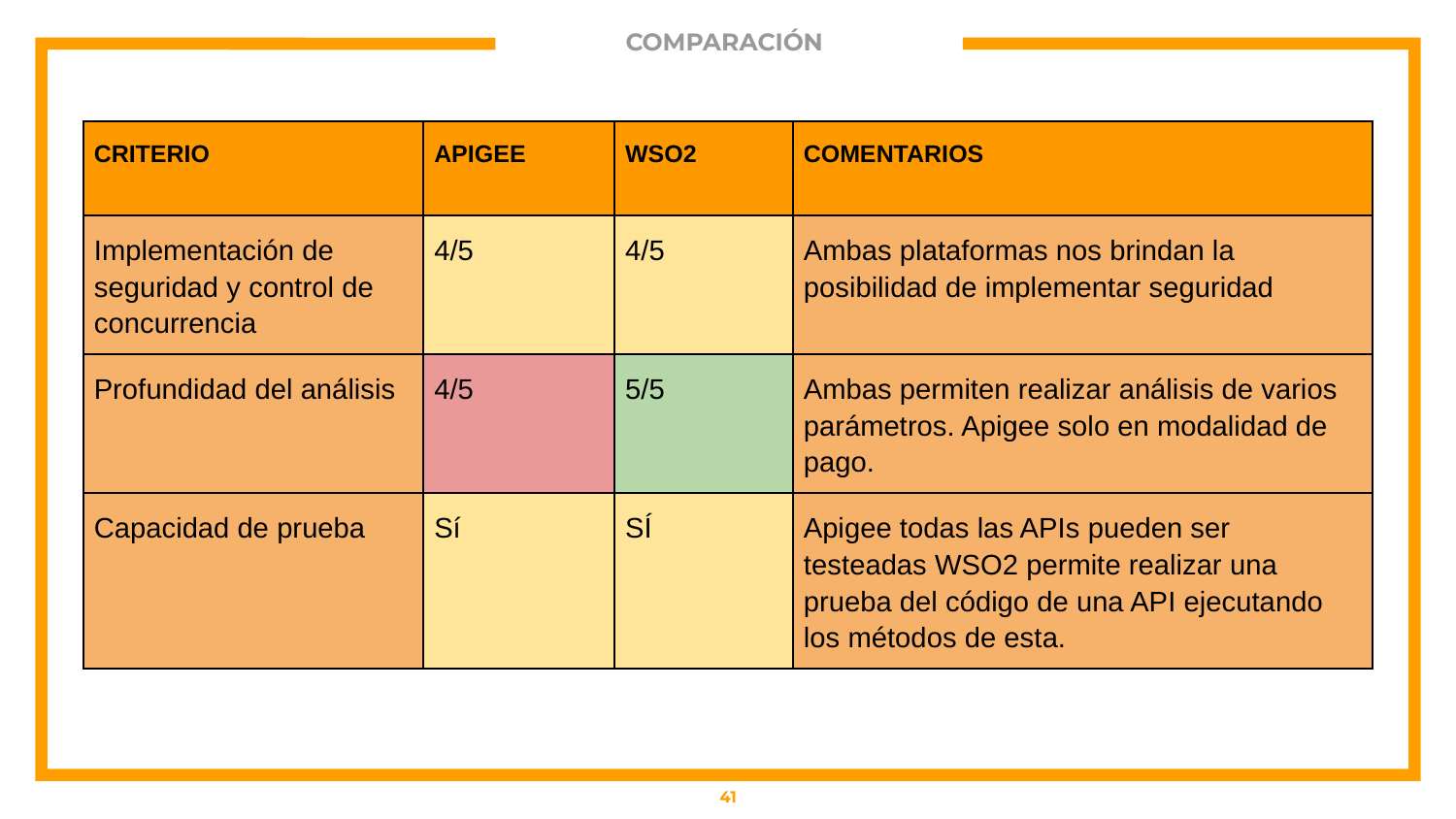

# COMPARACIÓN

6
| CRITERIO | APIGEE | WSO2 | COMENTARIOS |
| --- | --- | --- | --- |
| Implementación de seguridad y control de concurrencia | 4/5 | 4/5 | Ambas plataformas nos brindan la posibilidad de implementar seguridad |
| Profundidad del análisis | 4/5 | 5/5 | Ambas permiten realizar análisis de varios parámetros. Apigee solo en modalidad de pago. |
| Capacidad de prueba | Sí | SÍ | Apigee todas las APIs pueden ser testeadas WSO2 permite realizar una prueba del código de una API ejecutando los métodos de esta. |
41